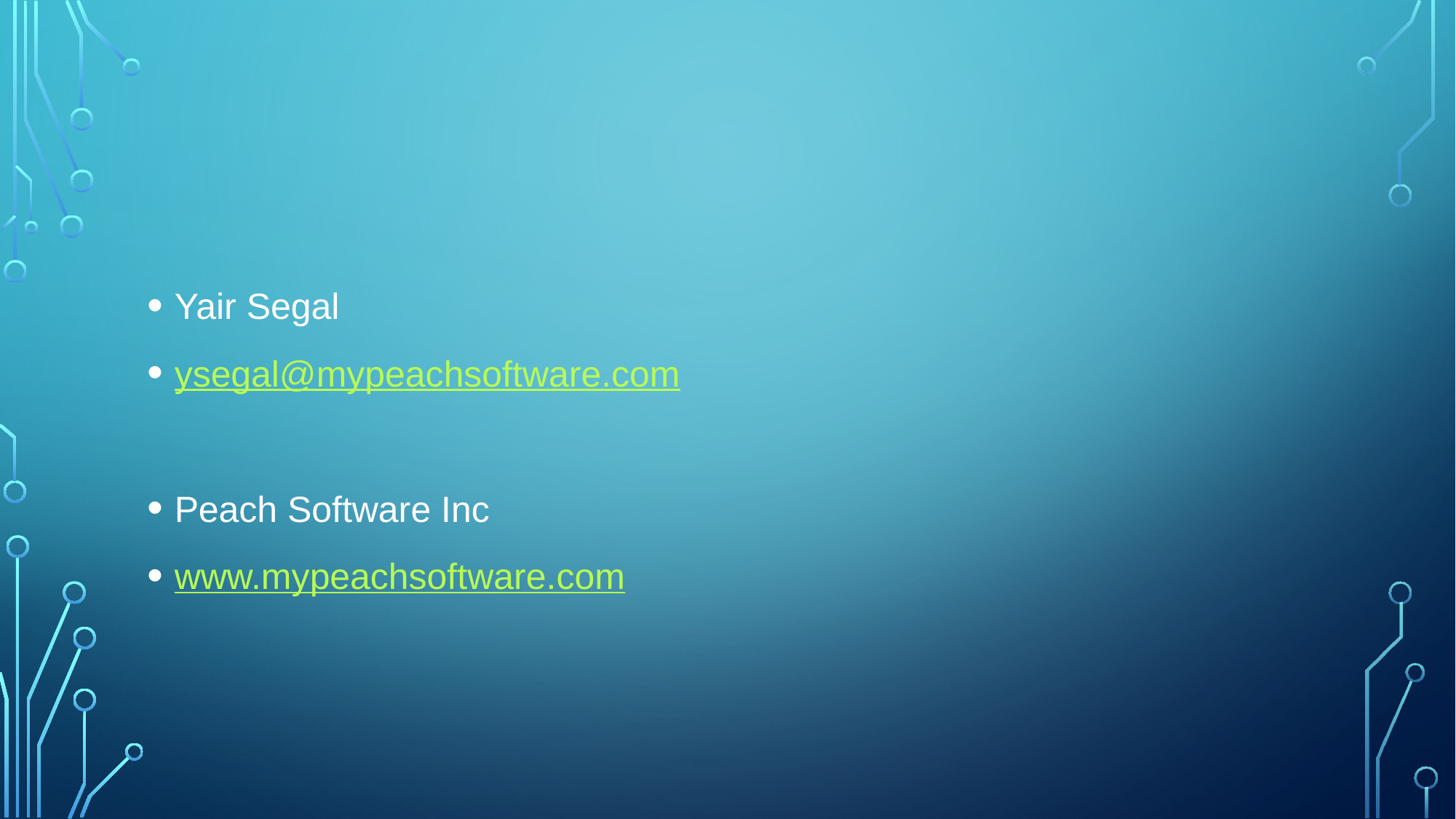

#
Yair Segal
ysegal@mypeachsoftware.com

Peach Software Inc
www.mypeachsoftware.com